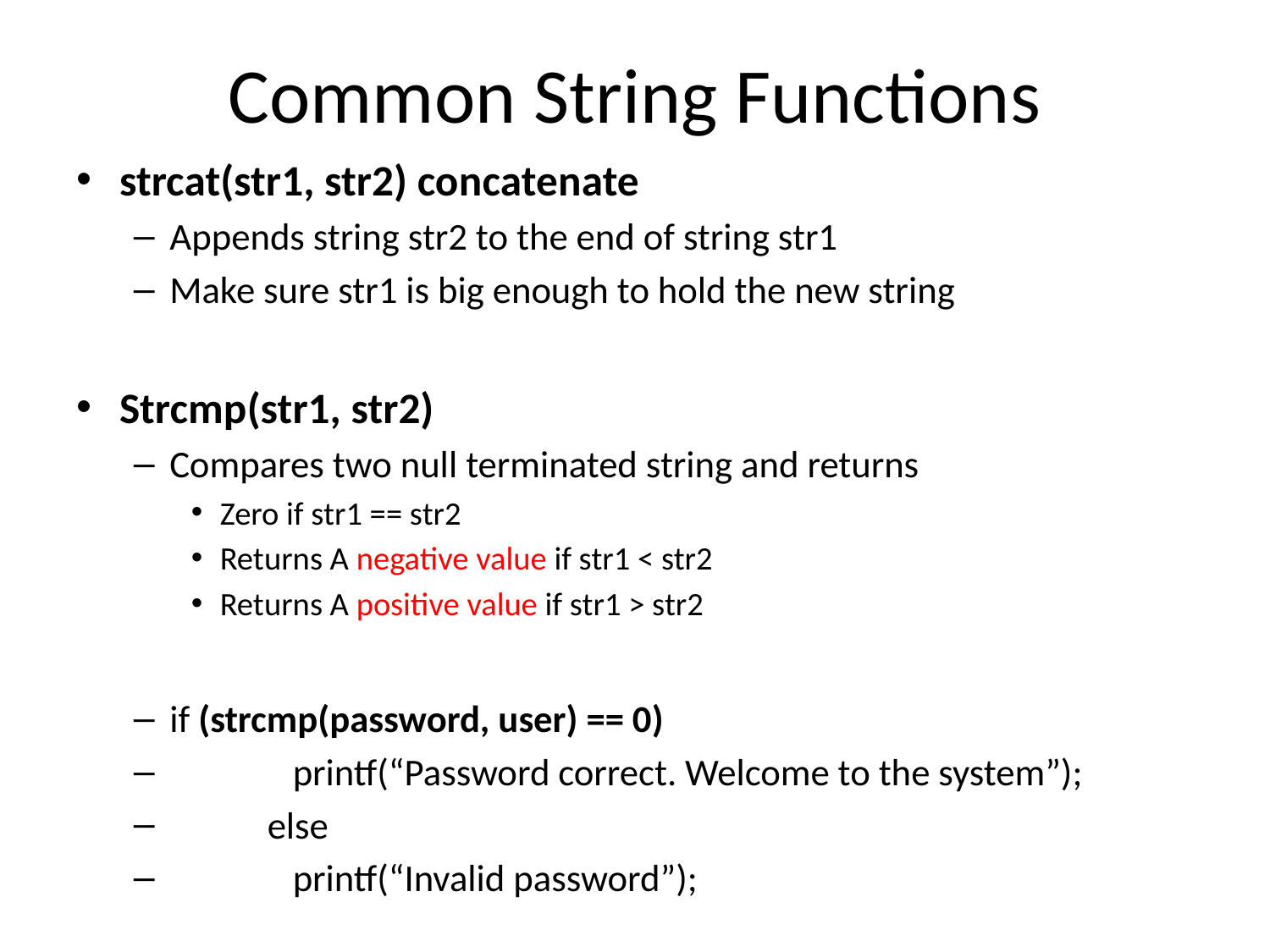

# Common String Functions
strcat(str1, str2) concatenate
Appends string str2 to the end of string str1
Make sure str1 is big enough to hold the new string

Strcmp(str1, str2)
Compares two null terminated string and returns
Zero if str1 == str2
Returns A negative value if str1 < str2
Returns A positive value if str1 > str2

if (strcmp(password, user) == 0)
		   printf(“Password correct. Welcome to the system”);
		else
		   printf(“Invalid password”);